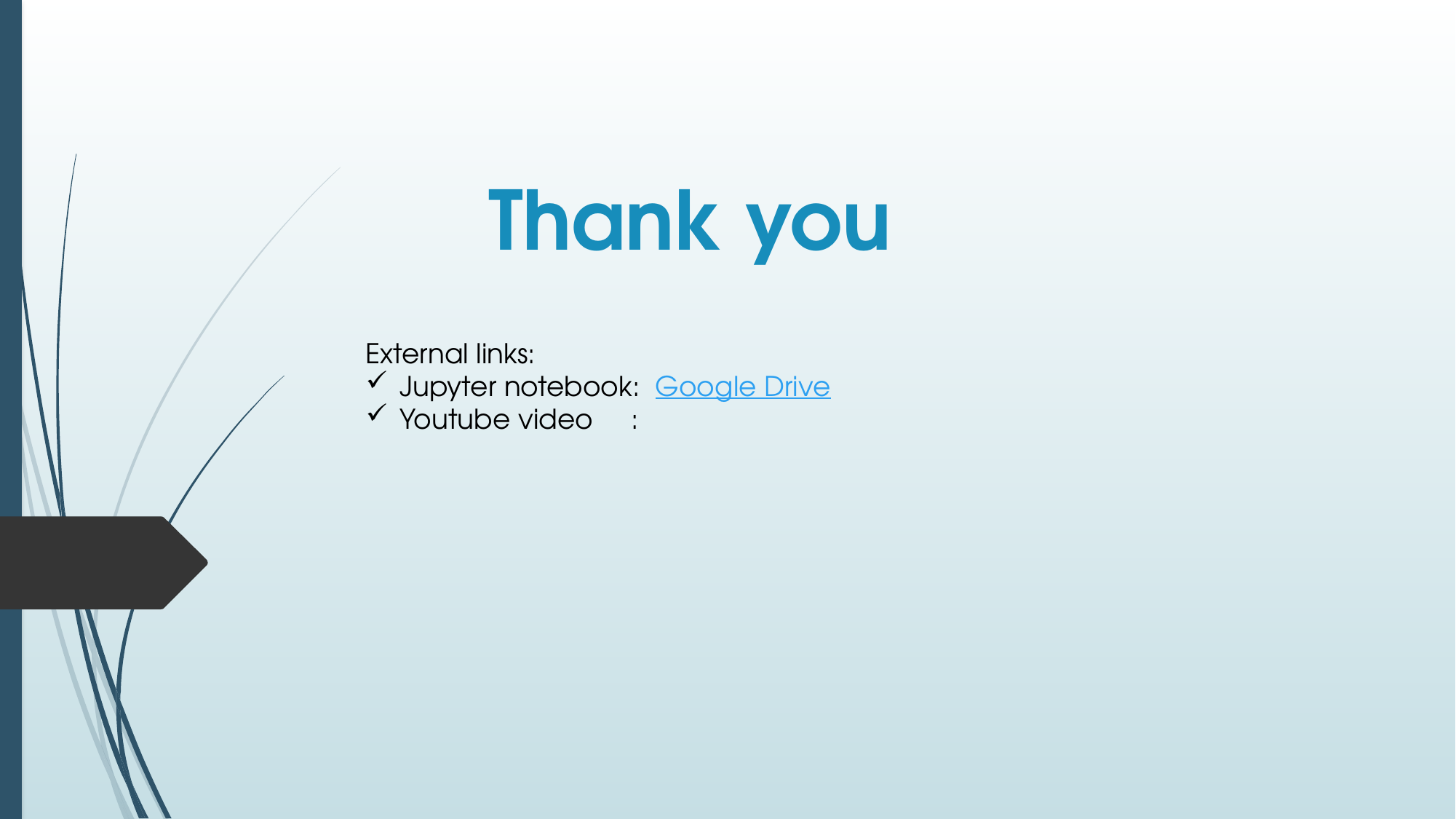

# Thank you
External links:
Jupyter notebook:  Google Drive
Youtube video     :